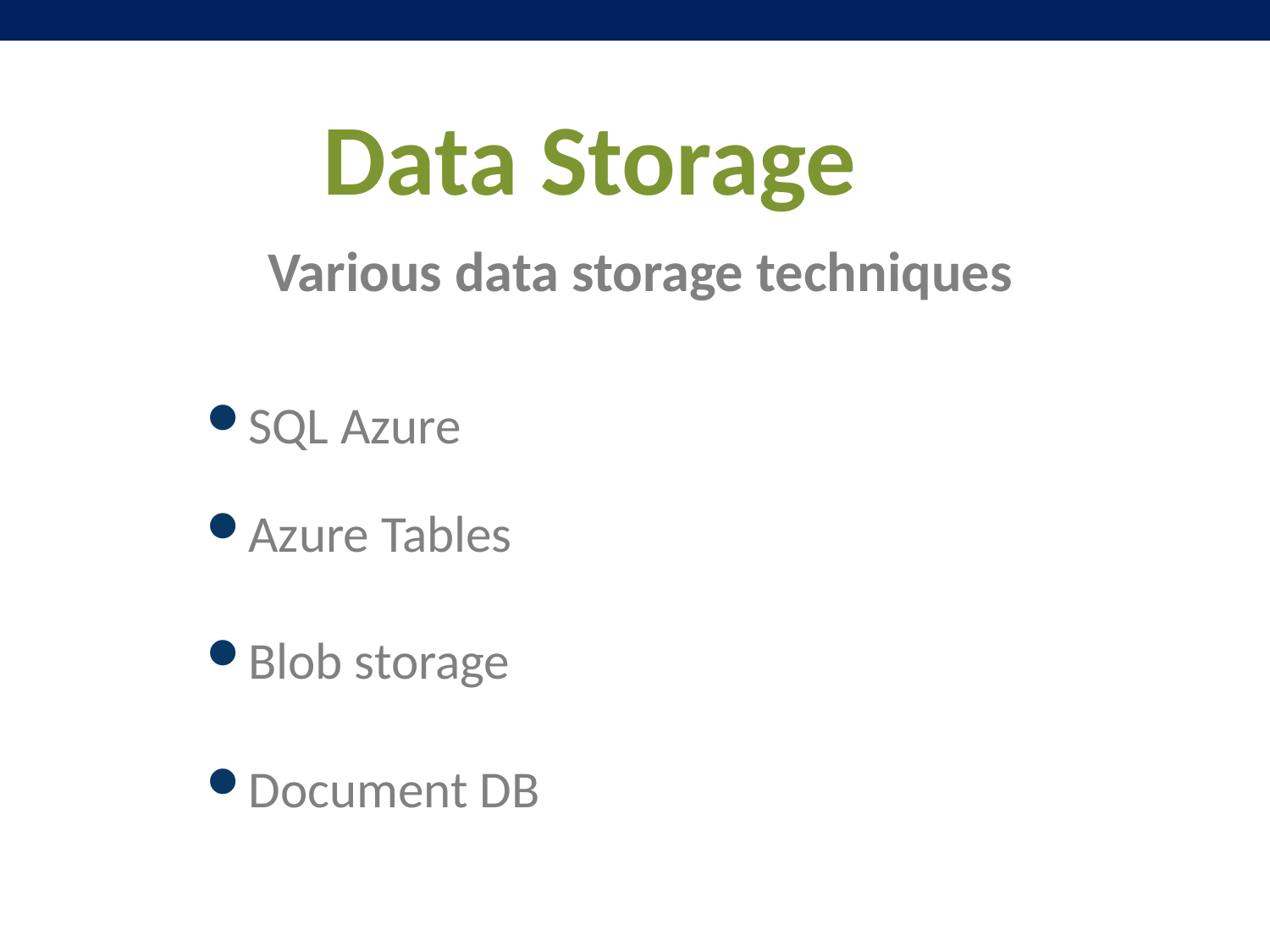

# Data Storage
Various data storage techniques

SQL Azure

	Azure Tables

Blob storage

Document DB